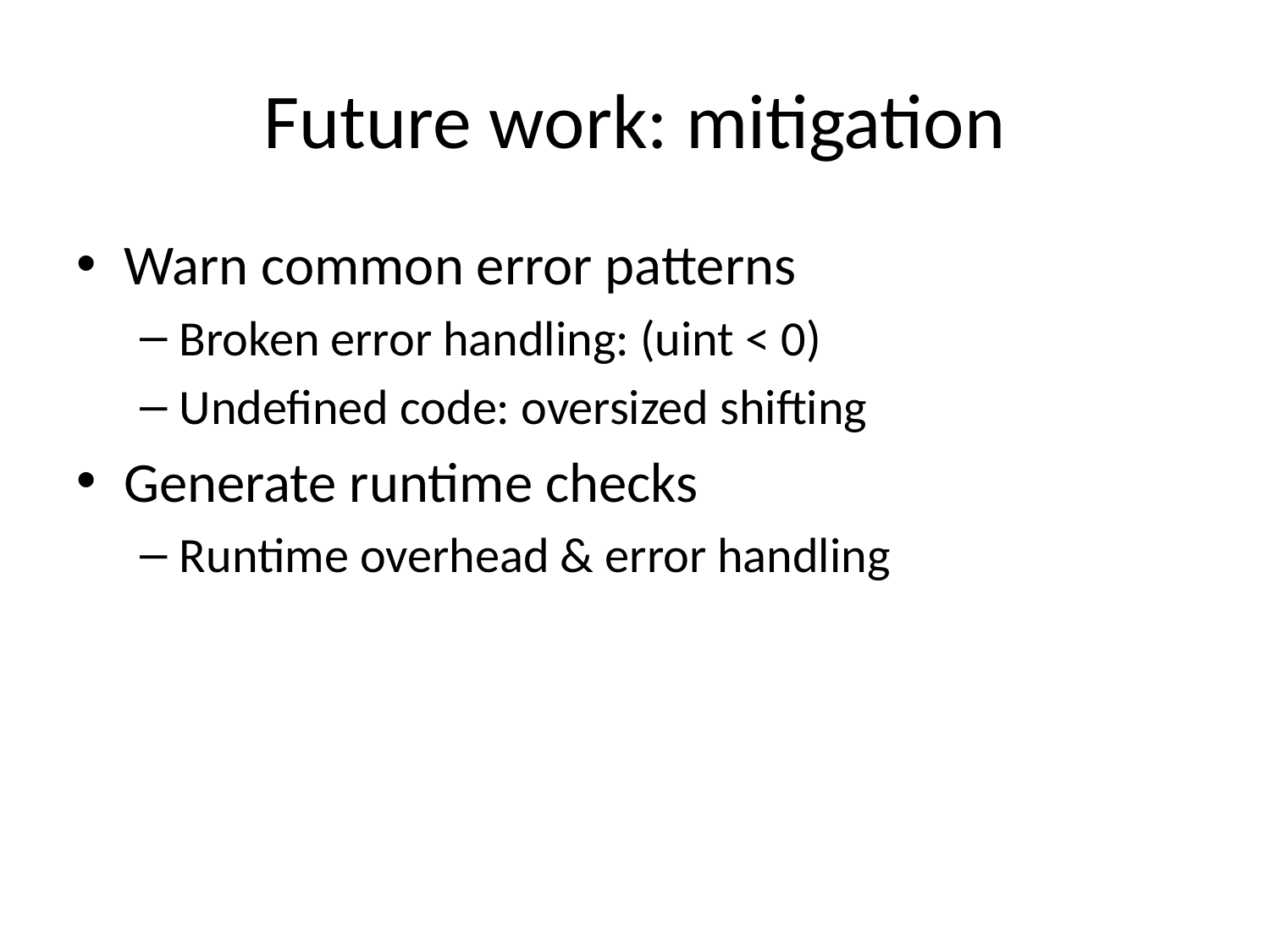

# Future work: mitigation
Warn common error patterns
Broken error handling: (uint < 0)
Undefined code: oversized shifting
Generate runtime checks
Runtime overhead & error handling